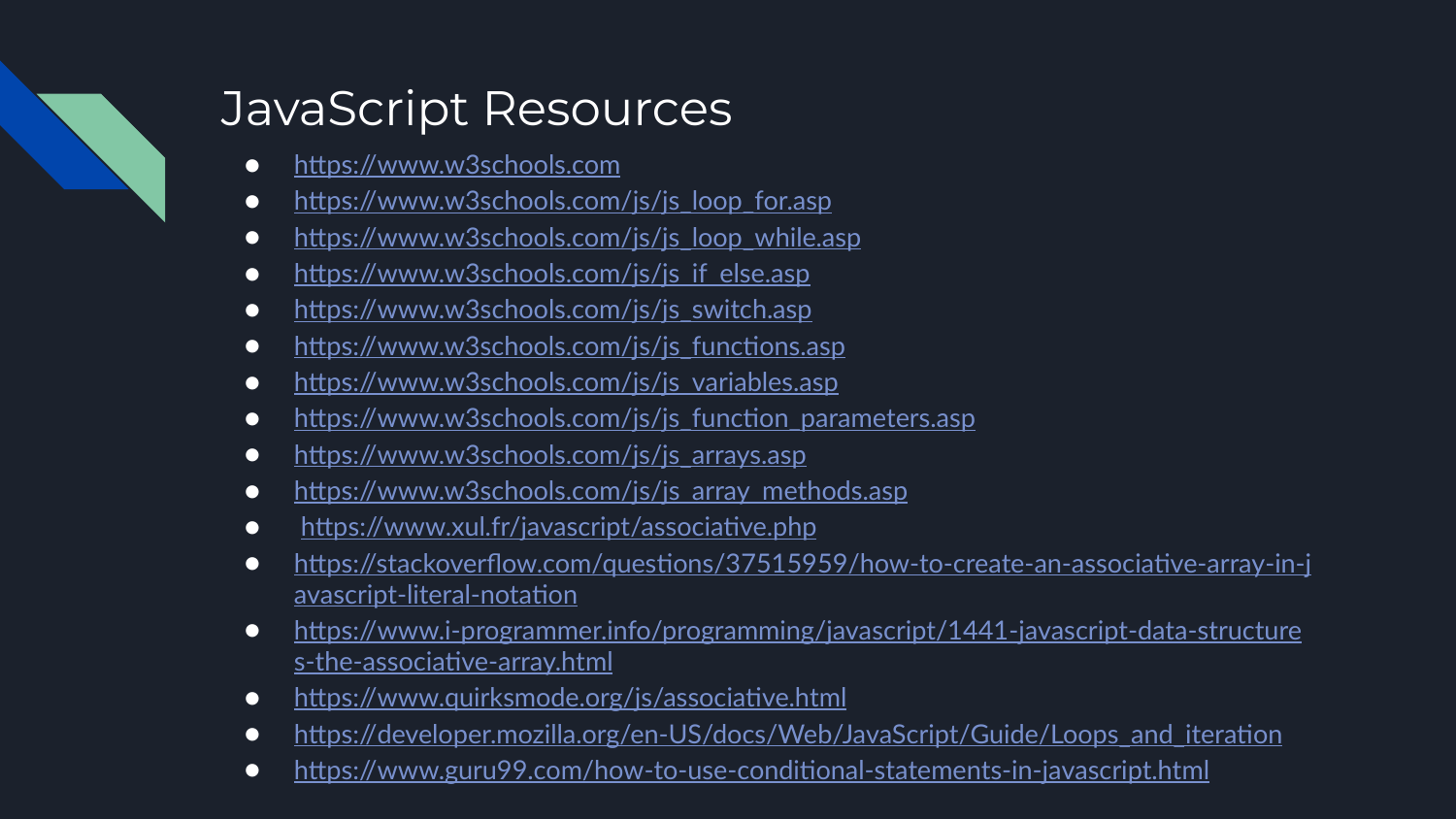

# JavaScript Resources
https://www.w3schools.com
https://www.w3schools.com/js/js_loop_for.asp
https://www.w3schools.com/js/js_loop_while.asp
https://www.w3schools.com/js/js_if_else.asp
https://www.w3schools.com/js/js_switch.asp
https://www.w3schools.com/js/js_functions.asp
https://www.w3schools.com/js/js_variables.asp
https://www.w3schools.com/js/js_function_parameters.asp
https://www.w3schools.com/js/js_arrays.asp
https://www.w3schools.com/js/js_array_methods.asp
 https://www.xul.fr/javascript/associative.php
https://stackoverflow.com/questions/37515959/how-to-create-an-associative-array-in-javascript-literal-notation
https://www.i-programmer.info/programming/javascript/1441-javascript-data-structures-the-associative-array.html
https://www.quirksmode.org/js/associative.html
https://developer.mozilla.org/en-US/docs/Web/JavaScript/Guide/Loops_and_iteration
https://www.guru99.com/how-to-use-conditional-statements-in-javascript.html